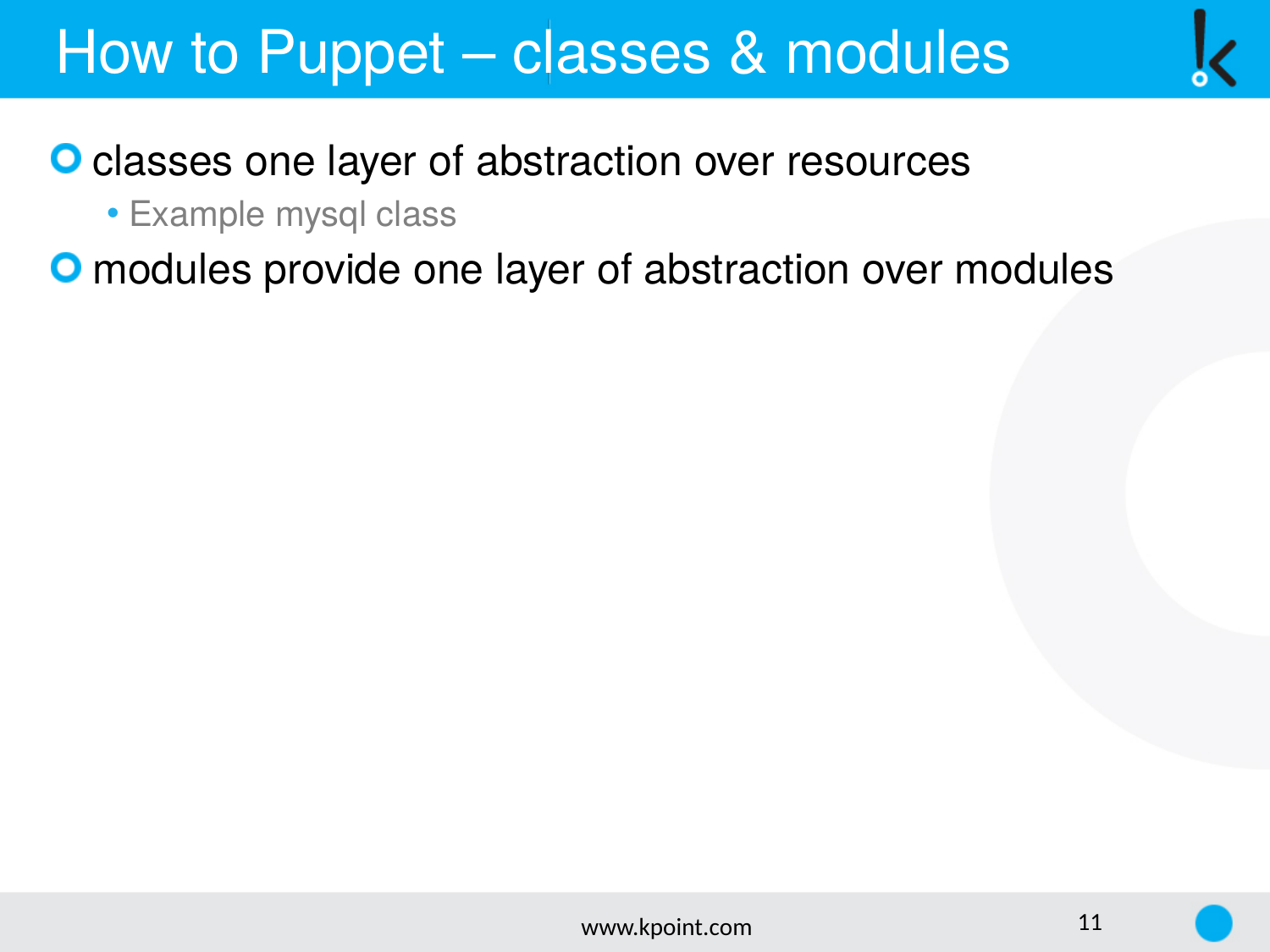

How to Puppet – classes & modules
 classes one layer of abstraction over resources
 Example mysql class
 modules provide one layer of abstraction over modules

www.kpoint.com
11